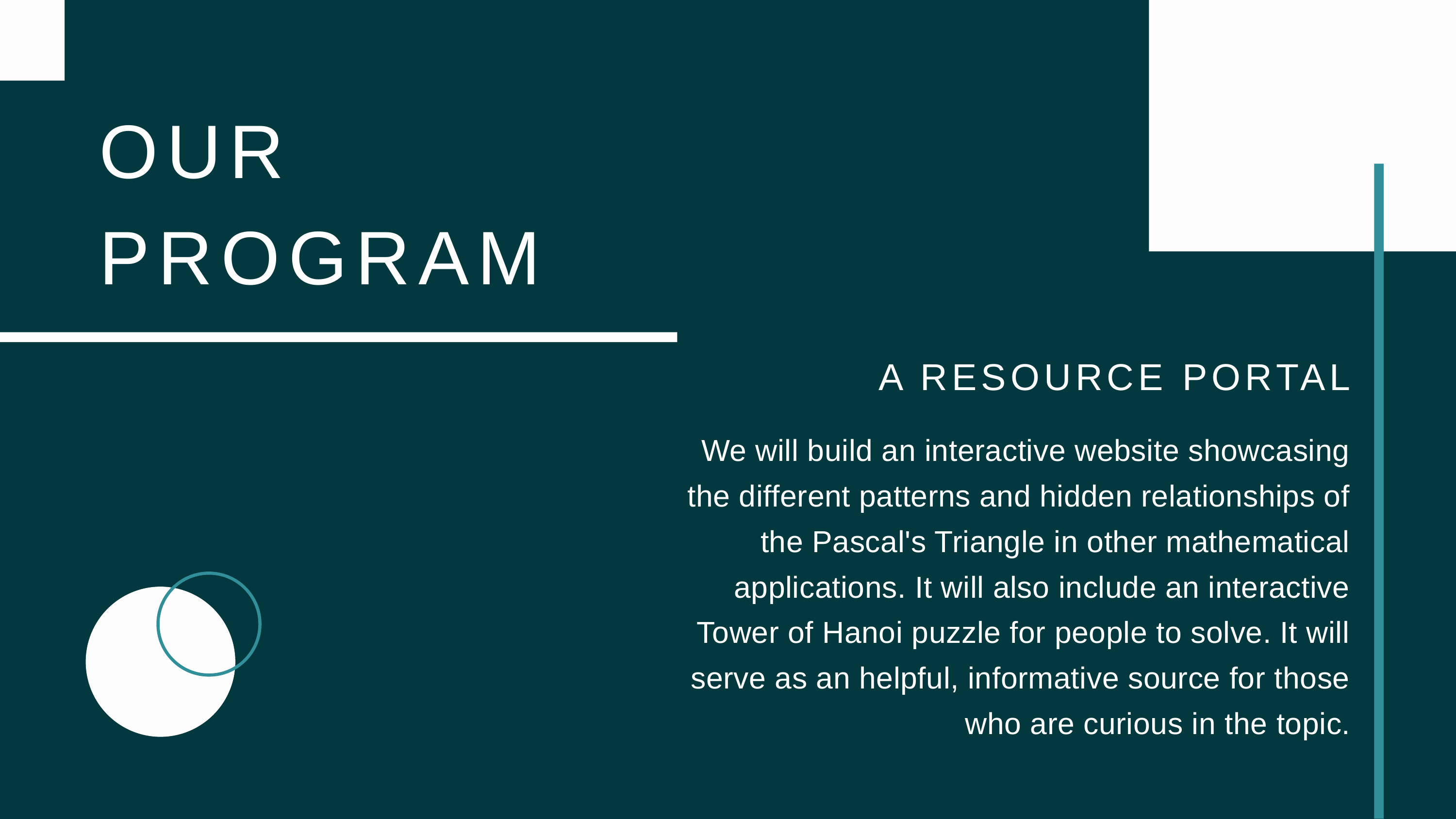

OUR
PROGRAM

A RESOURCE PORTAL
We will build an interactive website showcasing the different patterns and hidden relationships of the Pascal's Triangle in other mathematical applications. It will also include an interactive Tower of Hanoi puzzle for people to solve. It will serve as an helpful, informative source for those who are curious in the topic.